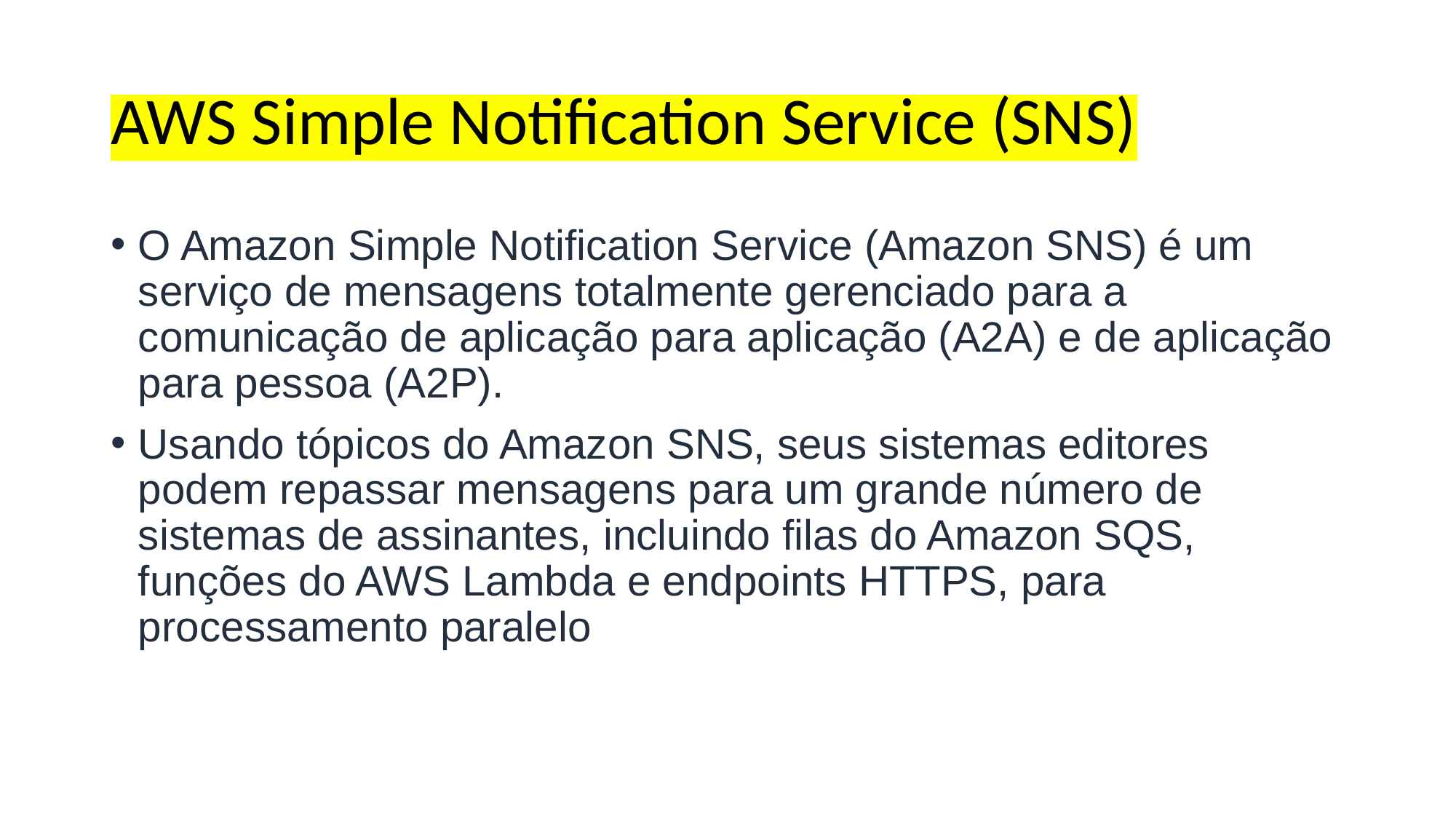

# AWS Simple Notification Service (SNS)
O Amazon Simple Notification Service (Amazon SNS) é um serviço de mensagens totalmente gerenciado para a comunicação de aplicação para aplicação (A2A) e de aplicação para pessoa (A2P).
Usando tópicos do Amazon SNS, seus sistemas editores podem repassar mensagens para um grande número de sistemas de assinantes, incluindo filas do Amazon SQS, funções do AWS Lambda e endpoints HTTPS, para processamento paralelo